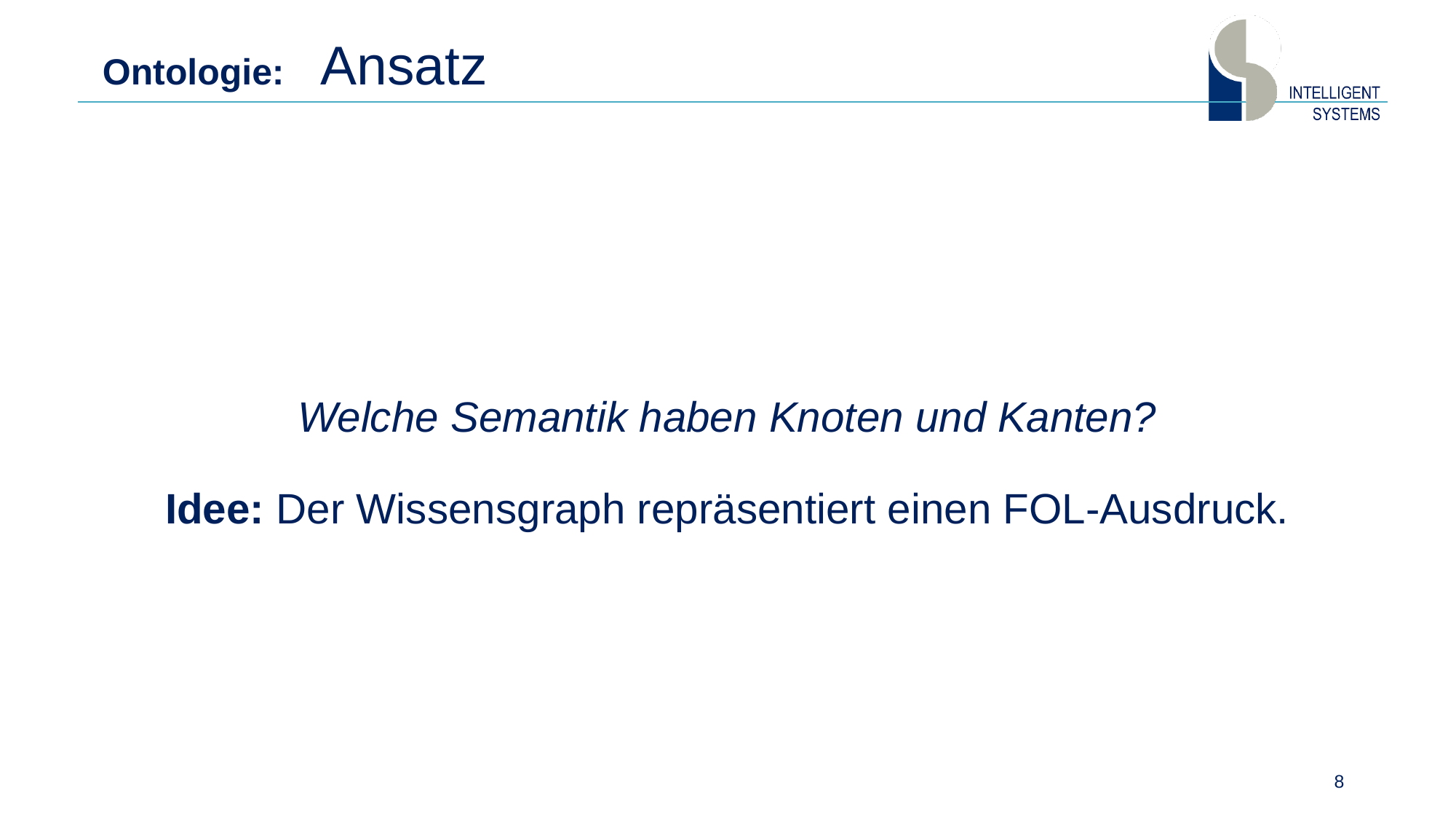

# Ontologie:	Ansatz
Welche Semantik haben Knoten und Kanten?
Idee: Der Wissensgraph repräsentiert einen FOL-Ausdruck.
8